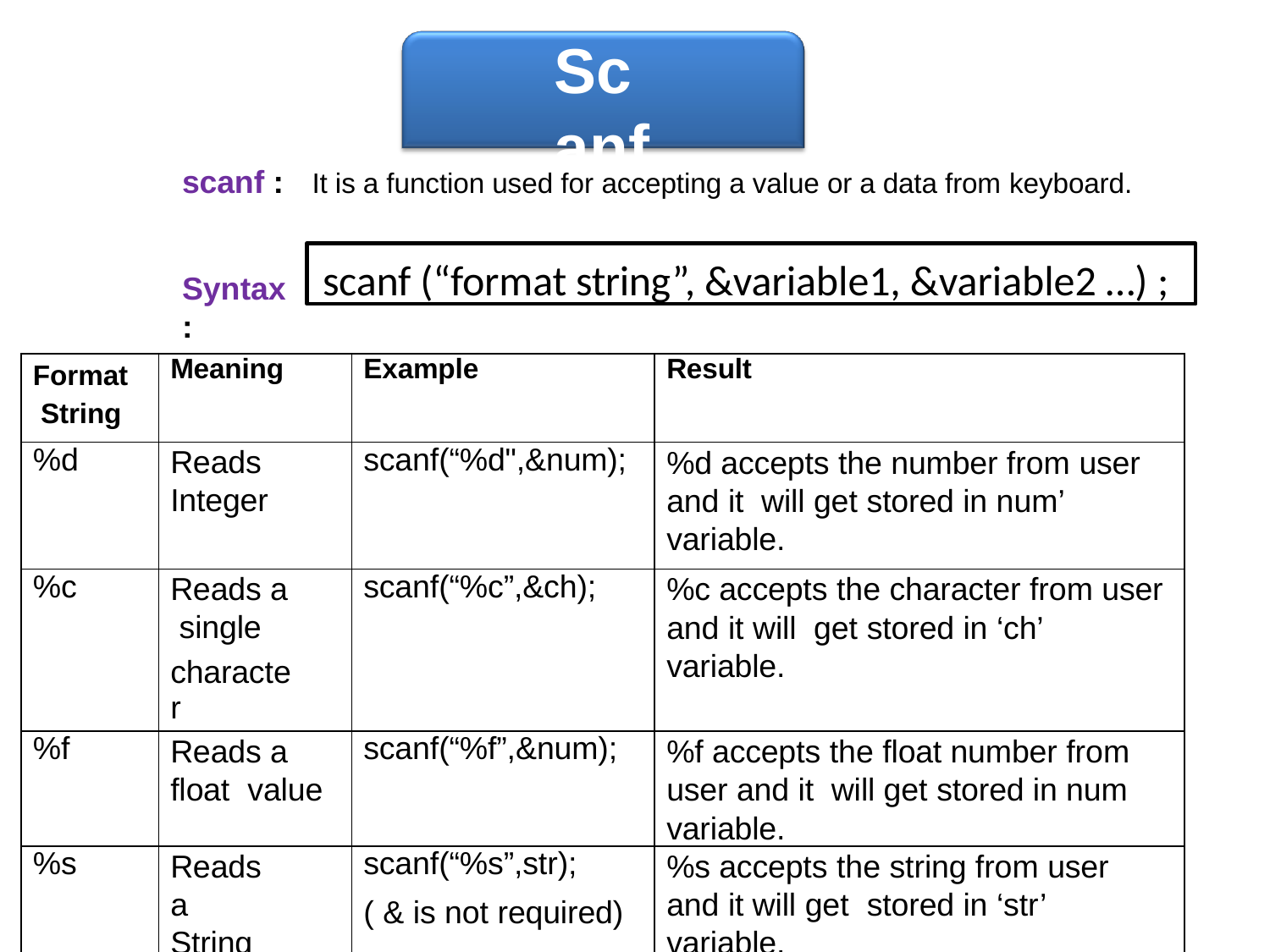

# Scanf
scanf :	It is a function used for accepting a value or a data from keyboard.
scanf (“format string”, &variable1, &variable2 …) ;
Syntax :
| Format String | Meaning | Example | Result |
| --- | --- | --- | --- |
| %d | Reads Integer | scanf(“%d",&num); | %d accepts the number from user and it will get stored in num’ variable. |
| %c | Reads a single character | scanf(“%c”,&ch); | %c accepts the character from user and it will get stored in ‘ch’ variable. |
| %f | Reads a float value | scanf(“%f”,&num); | %f accepts the float number from user and it will get stored in num variable. |
| %s | Reads a String | scanf(“%s”,str); ( & is not required) | %s accepts the string from user and it will get stored in ‘str’ variable. |